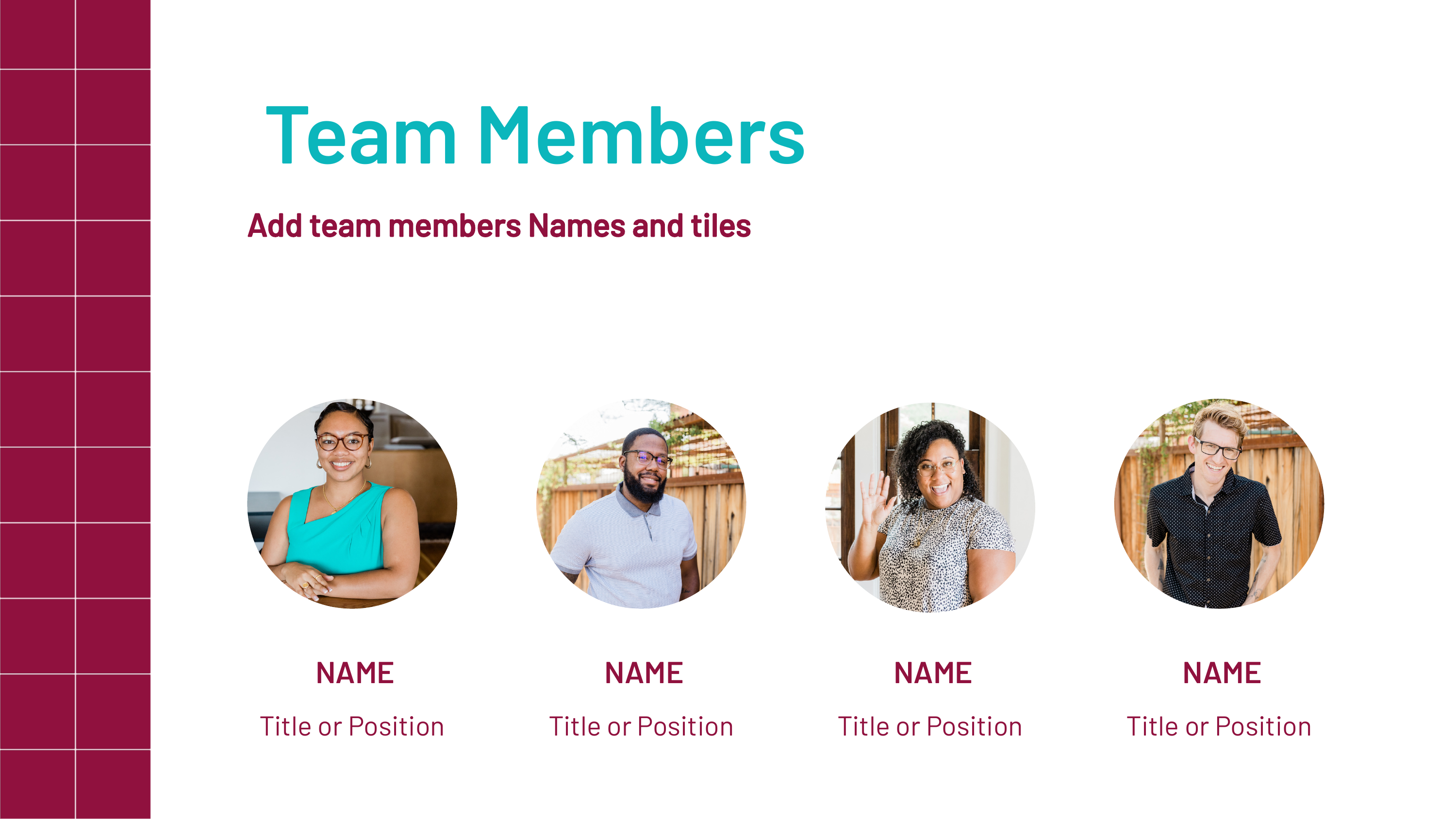

Team Members
Add team members Names and tiles

 NAME
Title or Position
 NAME
Title or Position
 NAME
Title or Position
 NAME
Title or Position